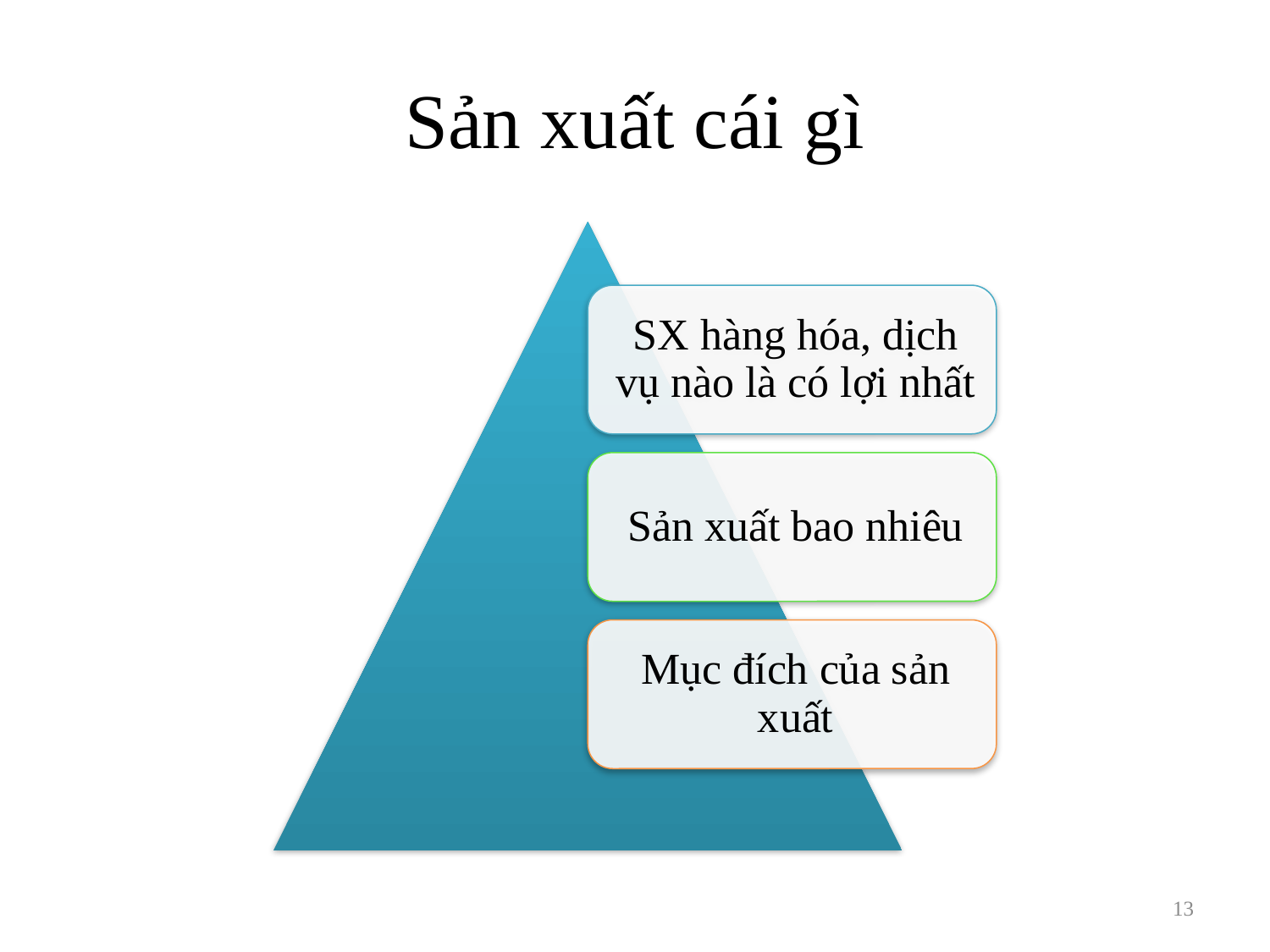

# Sản xuất cái gì
SX hàng hóa, dịch vụ nào là có lợi nhất
Sản xuất bao nhiêu
Mục đích của sản xuất
13